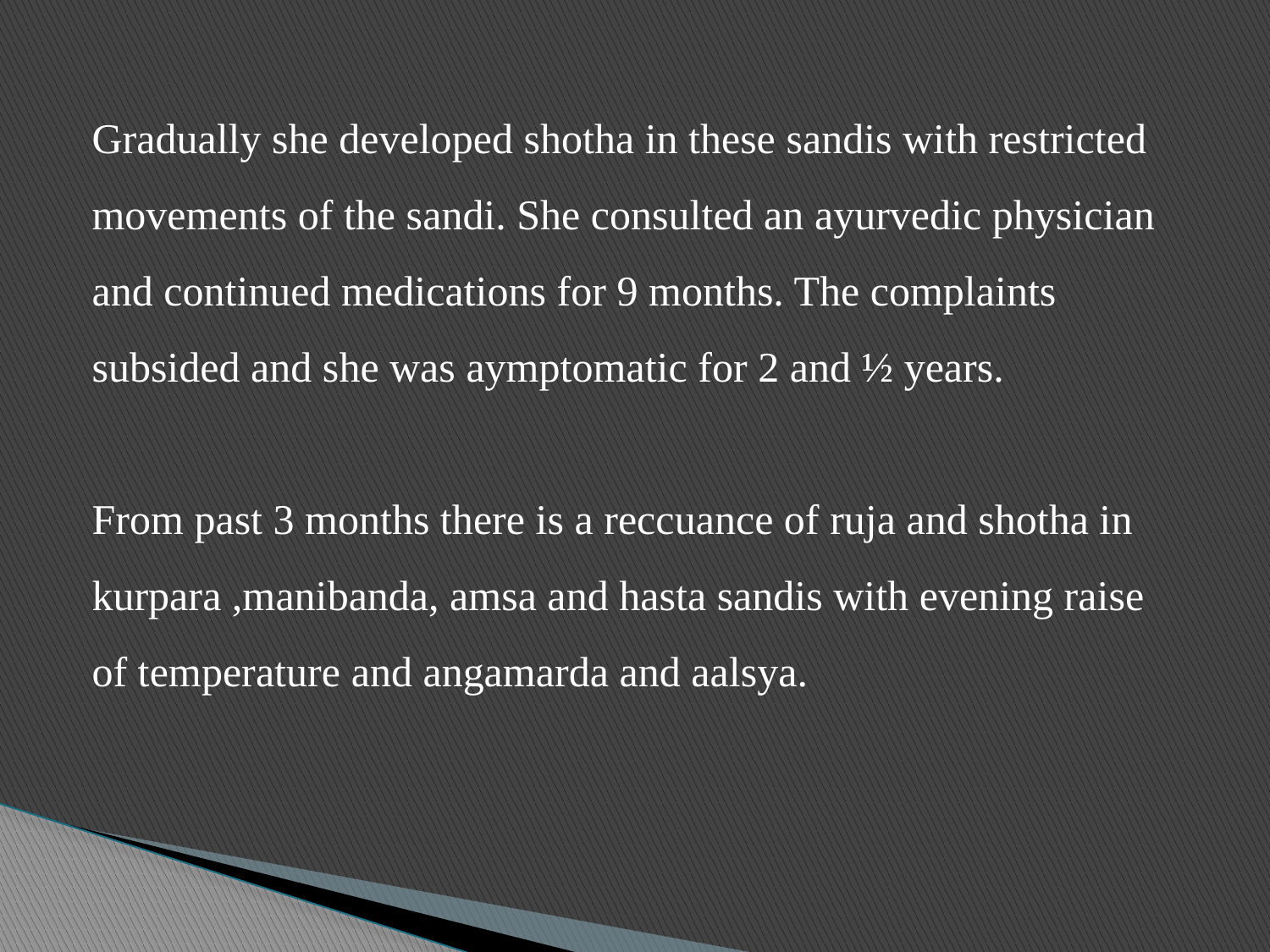

Gradually she developed shotha in these sandis with restricted movements of the sandi. She consulted an ayurvedic physician and continued medications for 9 months. The complaints subsided and she was aymptomatic for 2 and ½ years.

From past 3 months there is a reccuance of ruja and shotha in kurpara ,manibanda, amsa and hasta sandis with evening raise of temperature and angamarda and aalsya.